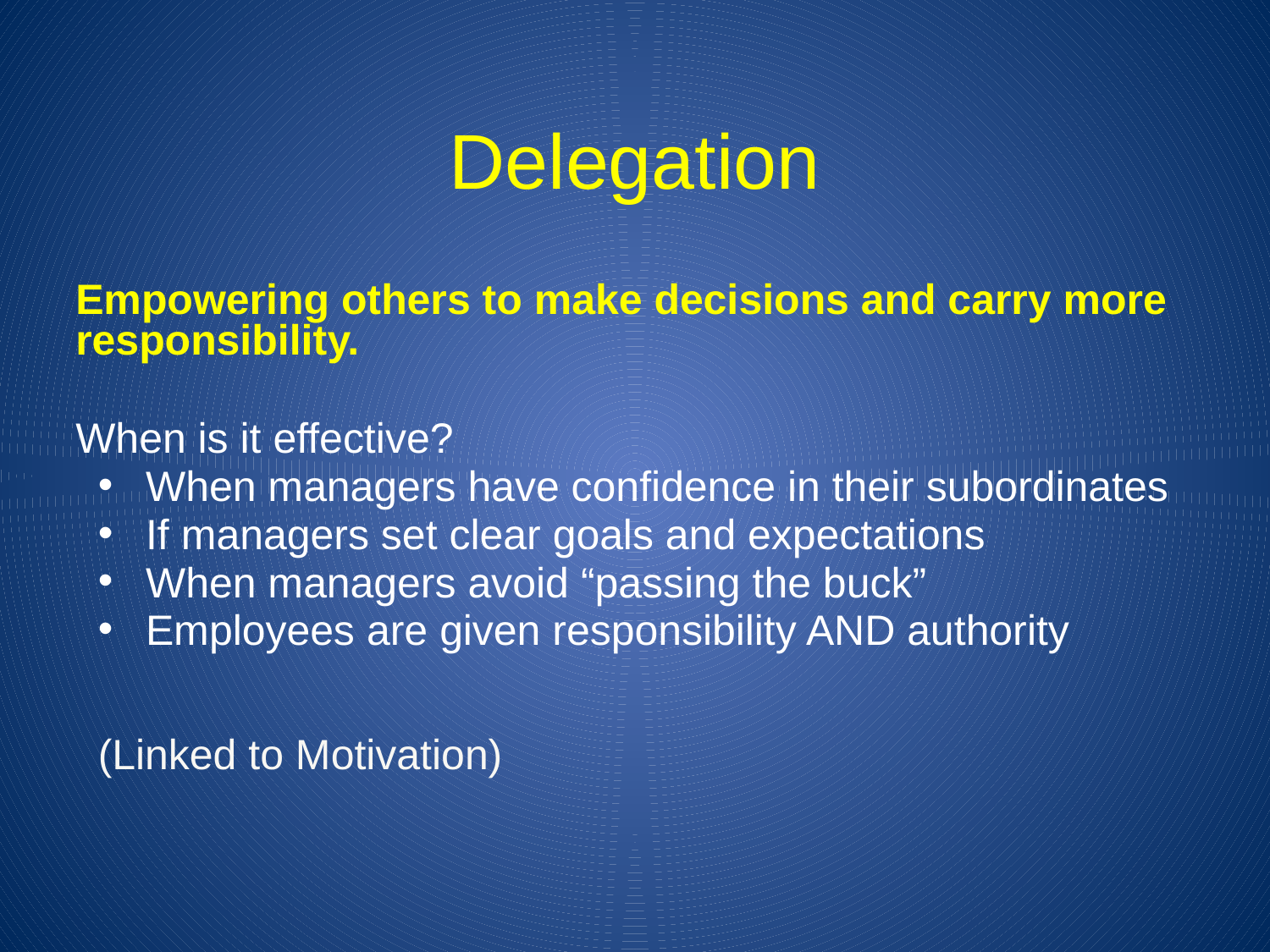

# Delegation
Empowering others to make decisions and carry more responsibility.

When is it effective?
When managers have confidence in their subordinates
If managers set clear goals and expectations
When managers avoid “passing the buck”
Employees are given responsibility AND authority

(Linked to Motivation)